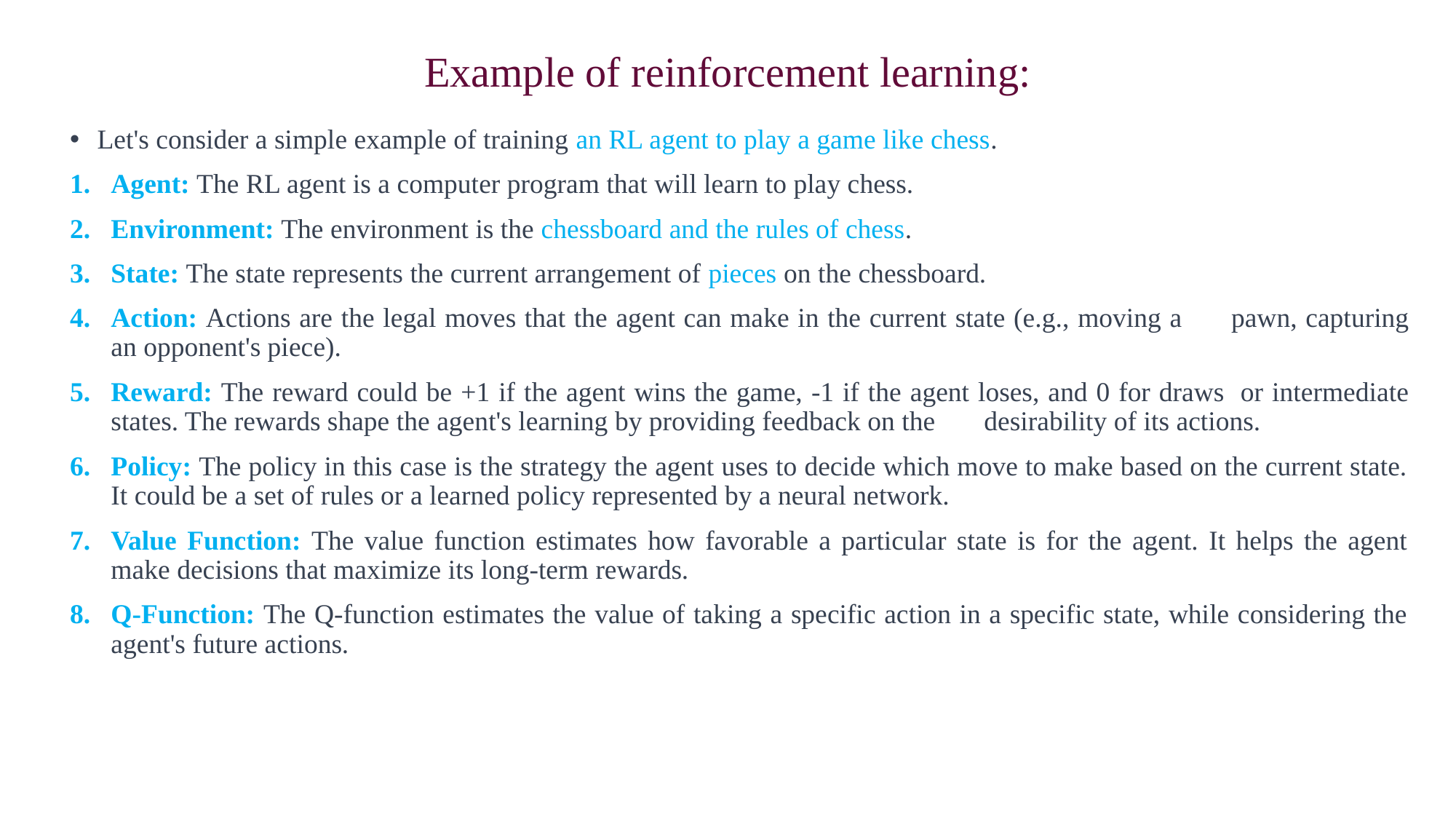

# Example of reinforcement learning:
Let's consider a simple example of training an RL agent to play a game like chess.
Agent: The RL agent is a computer program that will learn to play chess.
Environment: The environment is the chessboard and the rules of chess.
State: The state represents the current arrangement of pieces on the chessboard.
Action: Actions are the legal moves that the agent can make in the current state (e.g., moving a 	pawn, capturing an opponent's piece).
Reward: The reward could be +1 if the agent wins the game, -1 if the agent loses, and 0 for draws 	or intermediate states. The rewards shape the agent's learning by providing feedback on the 	desirability of its actions.
Policy: The policy in this case is the strategy the agent uses to decide which move to make based on the current state. It could be a set of rules or a learned policy represented by a neural network.
Value Function: The value function estimates how favorable a particular state is for the agent. It helps the agent make decisions that maximize its long-term rewards.
Q-Function: The Q-function estimates the value of taking a specific action in a specific state, while considering the agent's future actions.